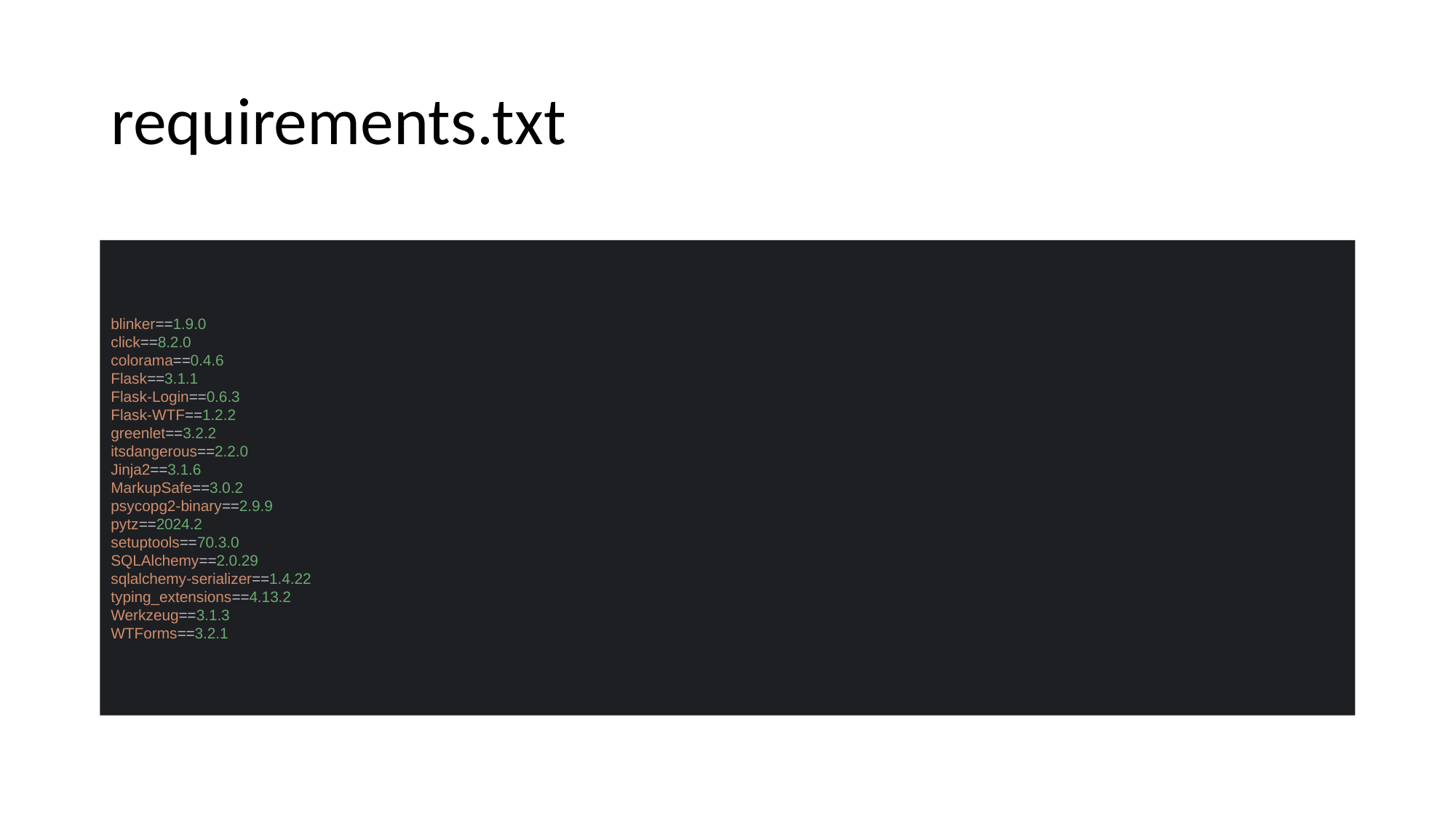

# requirements.txt
blinker==1.9.0
click==8.2.0
colorama==0.4.6
Flask==3.1.1
Flask-Login==0.6.3
Flask-WTF==1.2.2
greenlet==3.2.2
itsdangerous==2.2.0
Jinja2==3.1.6
MarkupSafe==3.0.2
psycopg2-binary==2.9.9
pytz==2024.2
setuptools==70.3.0
SQLAlchemy==2.0.29
sqlalchemy-serializer==1.4.22
typing_extensions==4.13.2
Werkzeug==3.1.3
WTForms==3.2.1